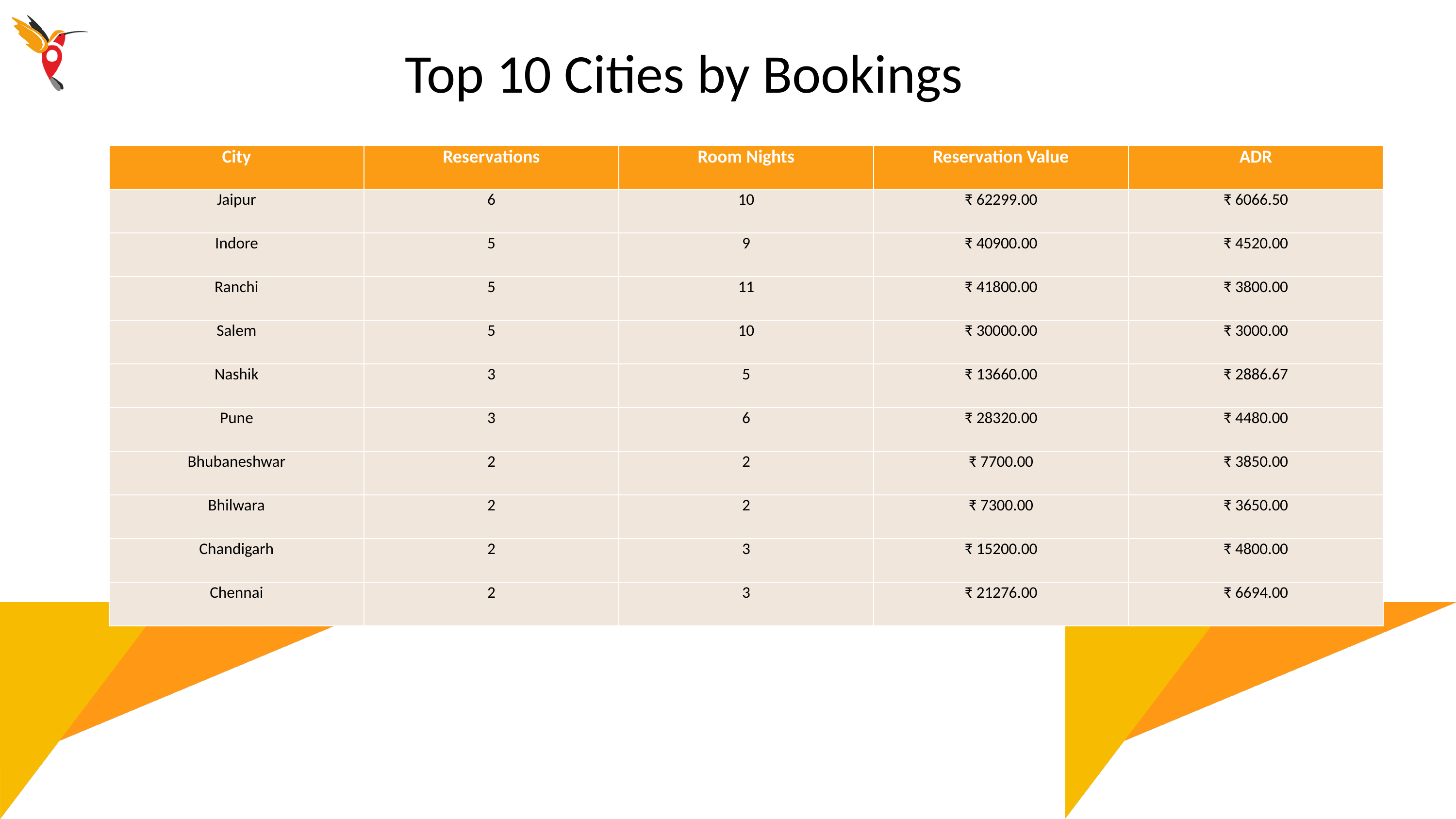

Top 10 Cities by Bookings

| City | Reservations | Room Nights | Reservation Value | ADR |
| --- | --- | --- | --- | --- |
| Jaipur | 6 | 10 | ₹ 62299.00 | ₹ 6066.50 |
| Indore | 5 | 9 | ₹ 40900.00 | ₹ 4520.00 |
| Ranchi | 5 | 11 | ₹ 41800.00 | ₹ 3800.00 |
| Salem | 5 | 10 | ₹ 30000.00 | ₹ 3000.00 |
| Nashik | 3 | 5 | ₹ 13660.00 | ₹ 2886.67 |
| Pune | 3 | 6 | ₹ 28320.00 | ₹ 4480.00 |
| Bhubaneshwar | 2 | 2 | ₹ 7700.00 | ₹ 3850.00 |
| Bhilwara | 2 | 2 | ₹ 7300.00 | ₹ 3650.00 |
| Chandigarh | 2 | 3 | ₹ 15200.00 | ₹ 4800.00 |
| Chennai | 2 | 3 | ₹ 21276.00 | ₹ 6694.00 |